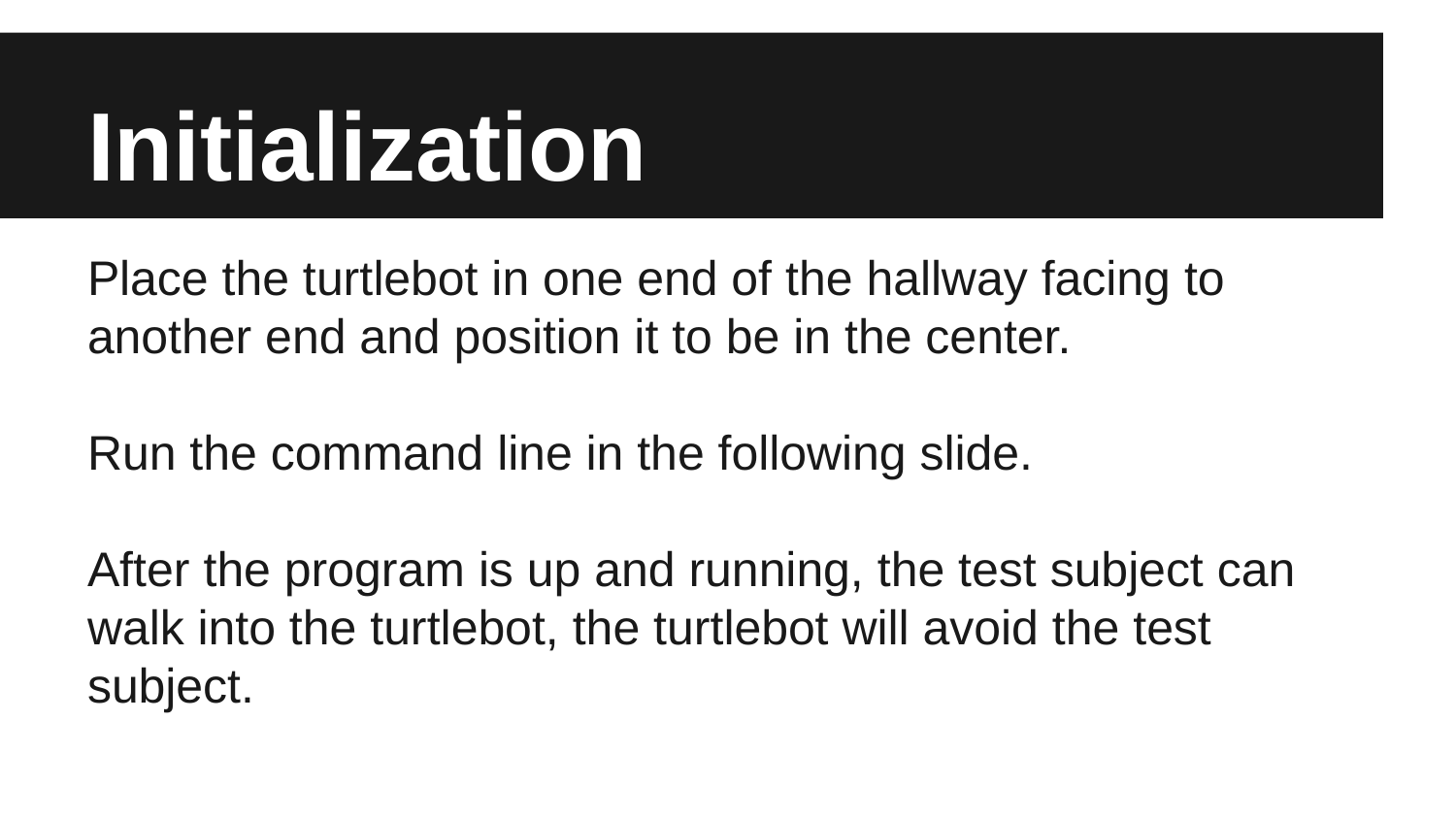

# Initialization
Place the turtlebot in one end of the hallway facing to another end and position it to be in the center.

Run the command line in the following slide.

After the program is up and running, the test subject can walk into the turtlebot, the turtlebot will avoid the test subject.